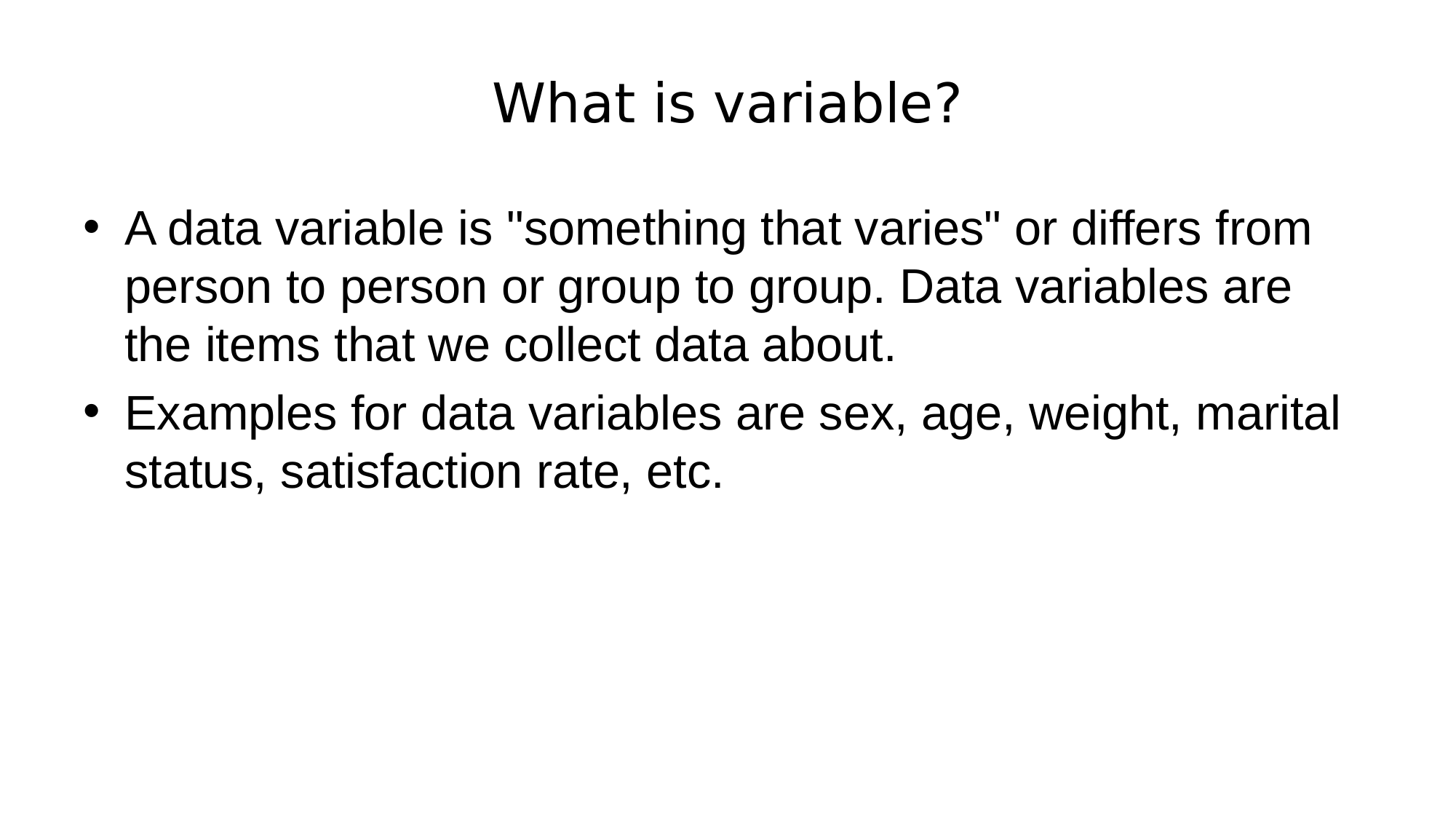

# What is variable?
A data variable is "something that varies" or differs from person to person or group to group. Data variables are the items that we collect data about.
Examples for data variables are sex, age, weight, marital status, satisfaction rate, etc.